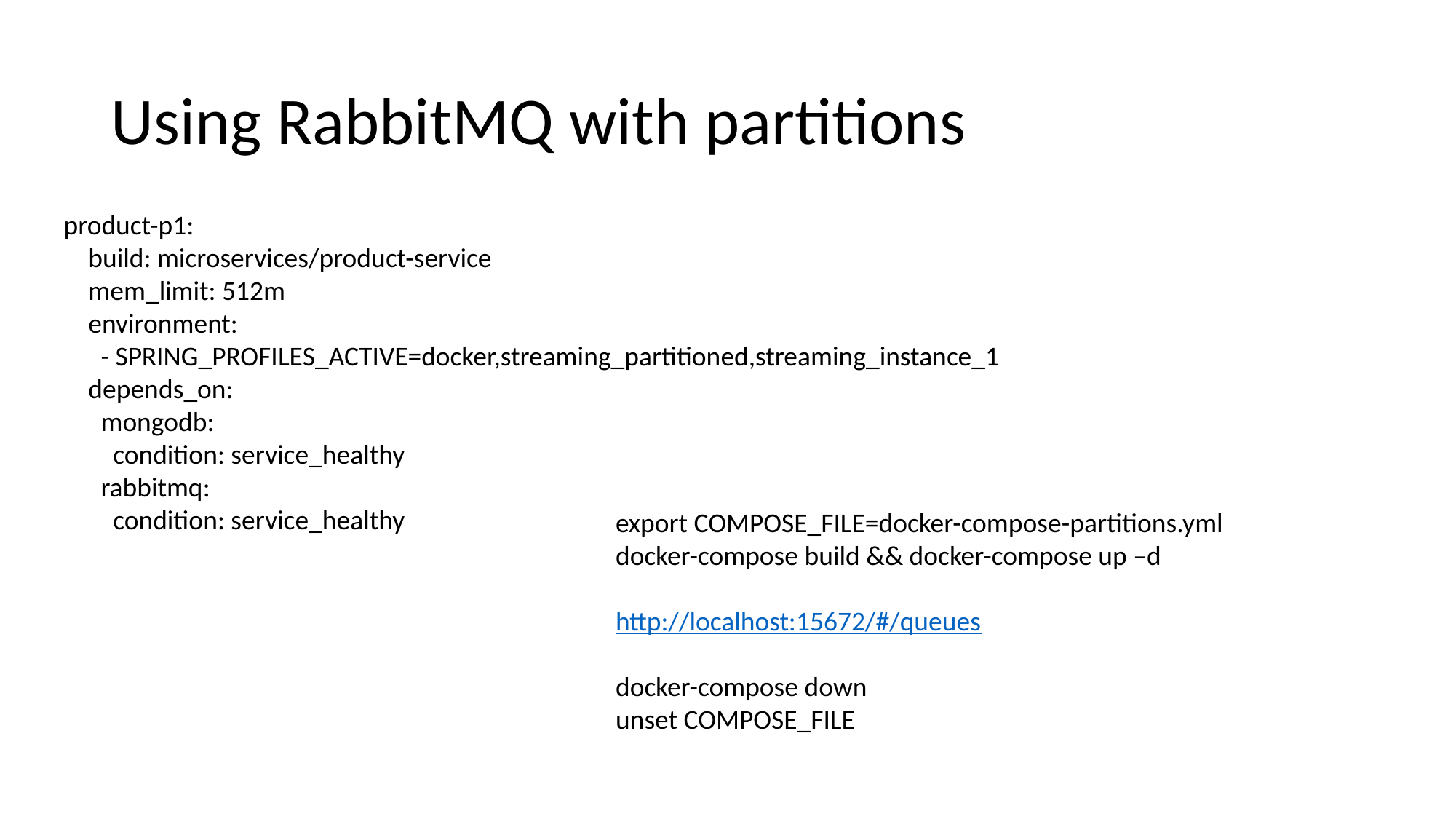

# Using RabbitMQ with partitions
product-p1:
    build: microservices/product-service
    mem_limit: 512m
    environment:
      - SPRING_PROFILES_ACTIVE=docker,streaming_partitioned,streaming_instance_1
    depends_on:
      mongodb:
        condition: service_healthy
      rabbitmq:
        condition: service_healthy
export COMPOSE_FILE=docker-compose-partitions.yml
docker-compose build && docker-compose up –d

http://localhost:15672/#/queues

docker-compose down
unset COMPOSE_FILE